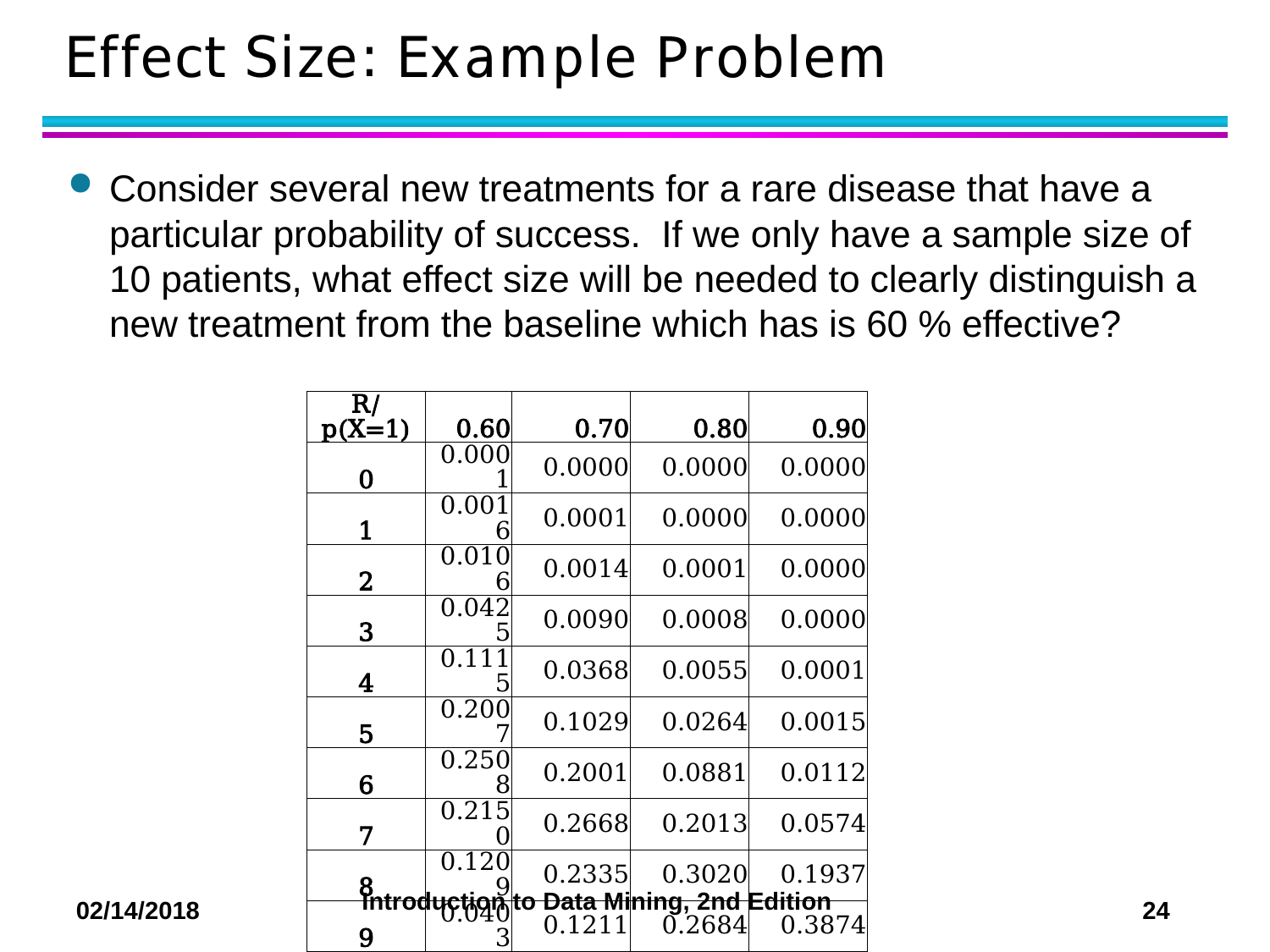

# Effect Size: Example Problem
Consider several new treatments for a rare disease that have a particular probability of success.  If we only have a sample size of 10 patients, what effect size will be needed to clearly distinguish a new treatment from the baseline which has is 60 % effective?
| R/p(X=1) | 0.60 | 0.70 | 0.80 | 0.90 |
| --- | --- | --- | --- | --- |
| 0 | 0.0001 | 0.0000 | 0.0000 | 0.0000 |
| 1 | 0.0016 | 0.0001 | 0.0000 | 0.0000 |
| 2 | 0.0106 | 0.0014 | 0.0001 | 0.0000 |
| 3 | 0.0425 | 0.0090 | 0.0008 | 0.0000 |
| 4 | 0.1115 | 0.0368 | 0.0055 | 0.0001 |
| 5 | 0.2007 | 0.1029 | 0.0264 | 0.0015 |
| 6 | 0.2508 | 0.2001 | 0.0881 | 0.0112 |
| 7 | 0.2150 | 0.2668 | 0.2013 | 0.0574 |
| 8 | 0.1209 | 0.2335 | 0.3020 | 0.1937 |
| 9 | 0.0403 | 0.1211 | 0.2684 | 0.3874 |
| 10 | 0.0060 | 0.0282 | 0.1074 | 0.3487 |